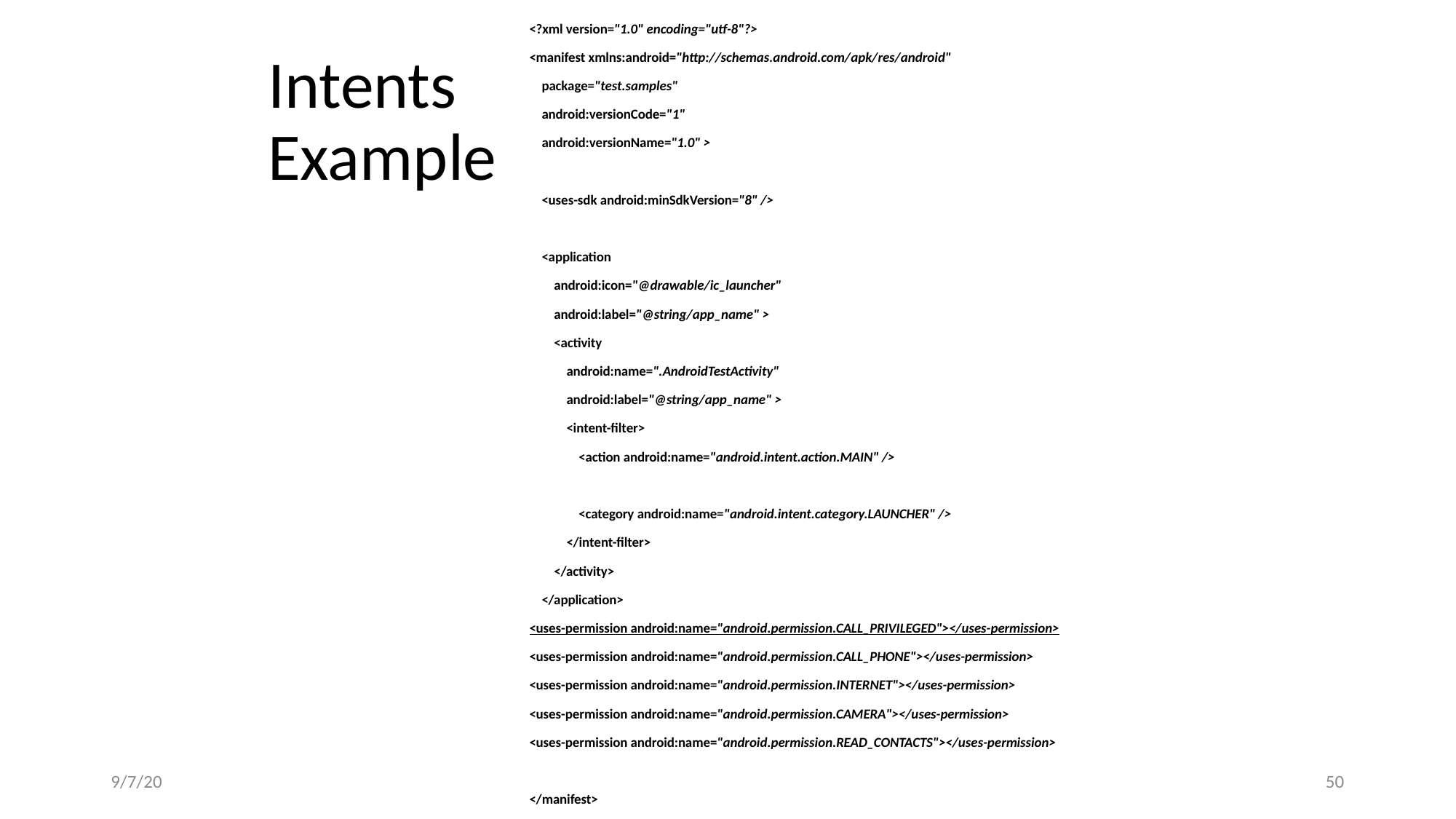

<?xml version="1.0" encoding="utf-8"?>
<manifest xmlns:android="http://schemas.android.com/apk/res/android"
    package="test.samples"
    android:versionCode="1"
    android:versionName="1.0" >

    <uses-sdk android:minSdkVersion="8" />

    <application
        android:icon="@drawable/ic_launcher"
        android:label="@string/app_name" >
        <activity
            android:name=".AndroidTestActivity"
            android:label="@string/app_name" >
            <intent-filter>
                <action android:name="android.intent.action.MAIN" />

                <category android:name="android.intent.category.LAUNCHER" />
            </intent-filter>
        </activity>
    </application>
<uses-permission android:name="android.permission.CALL_PRIVILEGED"></uses-permission>
<uses-permission android:name="android.permission.CALL_PHONE"></uses-permission>
<uses-permission android:name="android.permission.INTERNET"></uses-permission>
<uses-permission android:name="android.permission.CAMERA"></uses-permission>
<uses-permission android:name="android.permission.READ_CONTACTS"></uses-permission>

</manifest>
# Intents Example
9/7/20
50